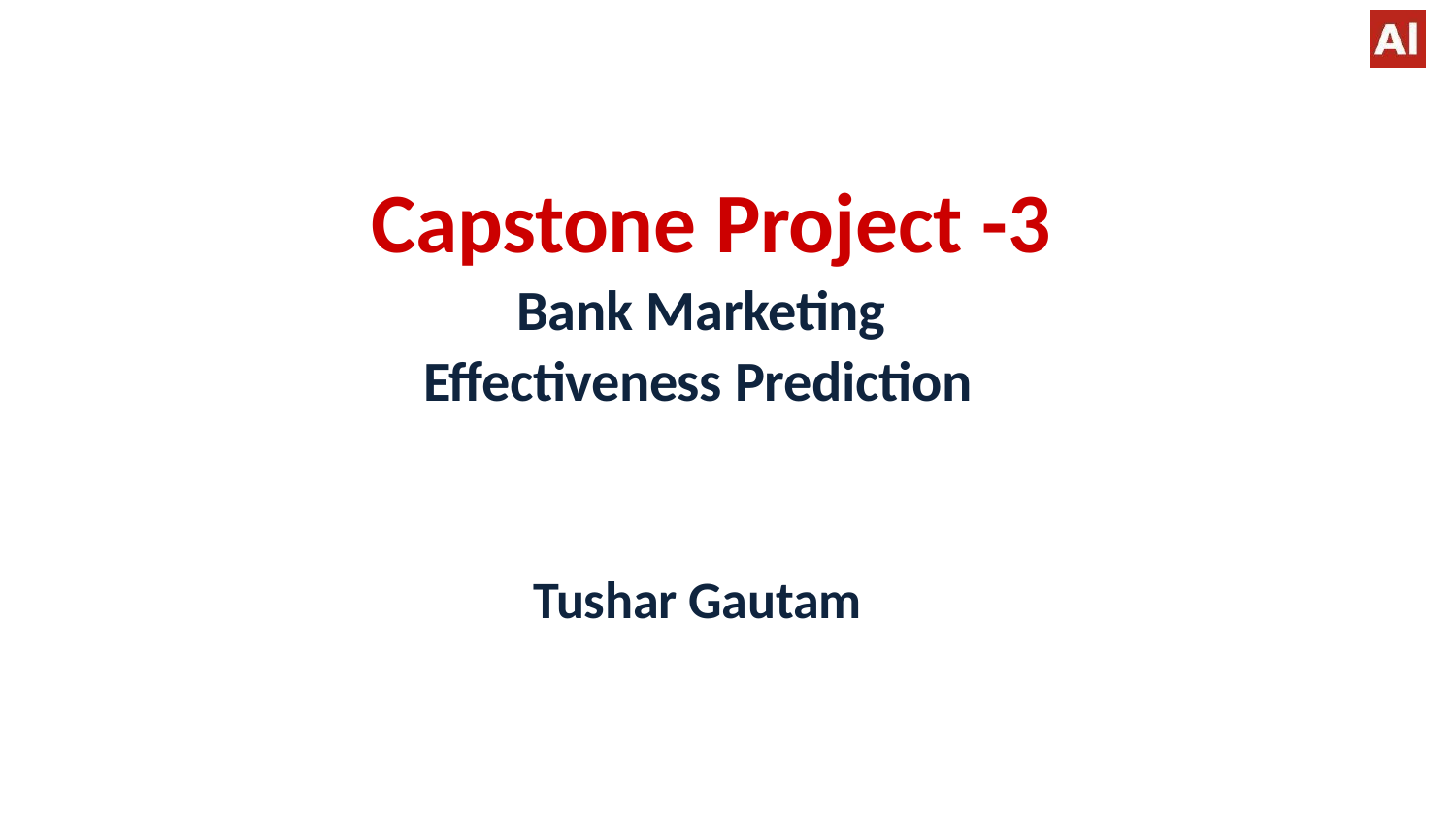

Capstone Project -3
Bank Marketing  Effectiveness Prediction
Tushar Gautam